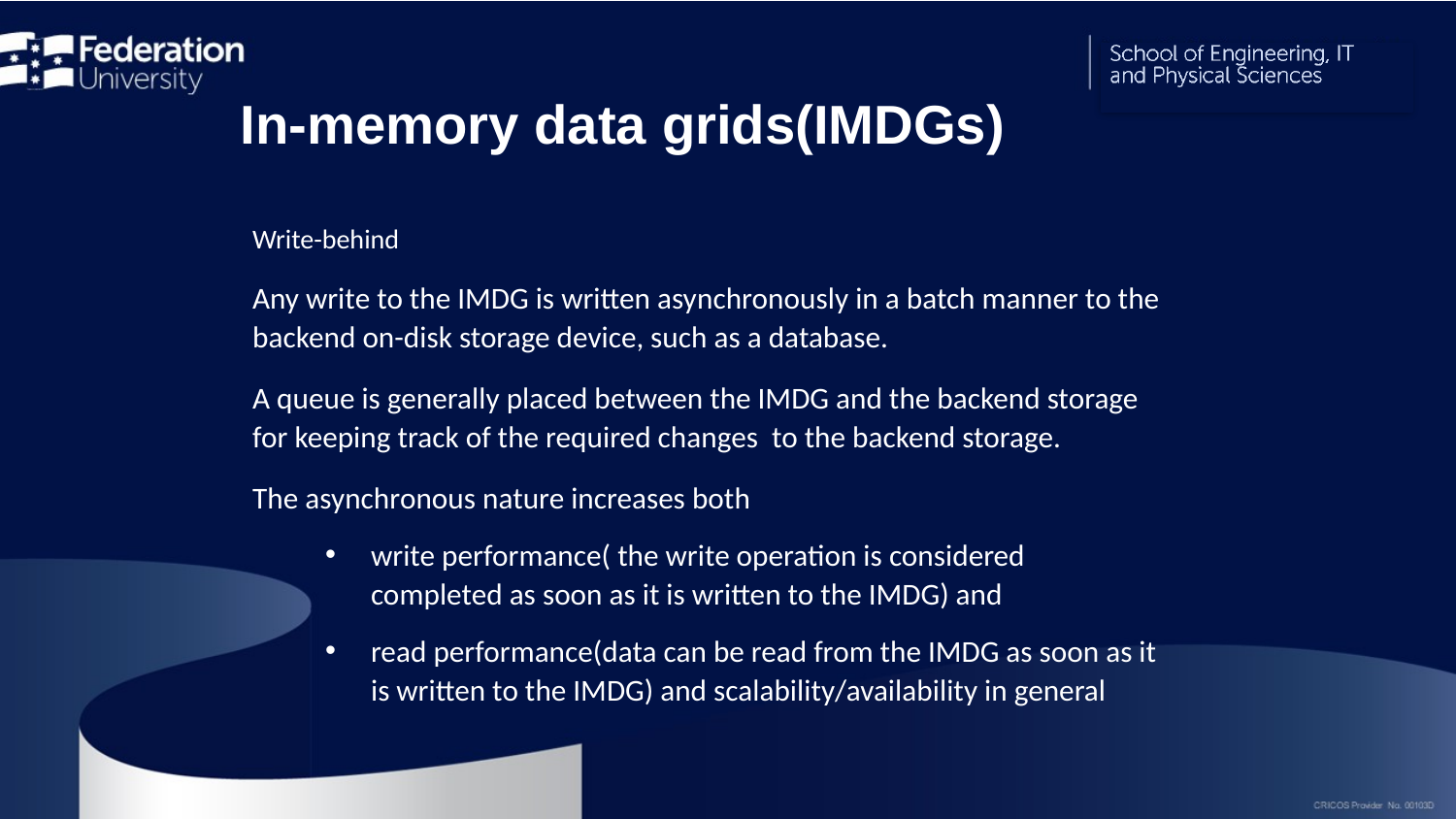

In-memory data grids(IMDGs)
Write-behind
Any write to the IMDG is written asynchronously in a batch manner to the backend on-disk storage device, such as a database.
A queue is generally placed between the IMDG and the backend storage for keeping track of the required changes  to the backend storage.
The asynchronous nature increases both
write performance( the write operation is considered completed as soon as it is written to the IMDG) and
read performance(data can be read from the IMDG as soon as it is written to the IMDG) and scalability/availability in general

14